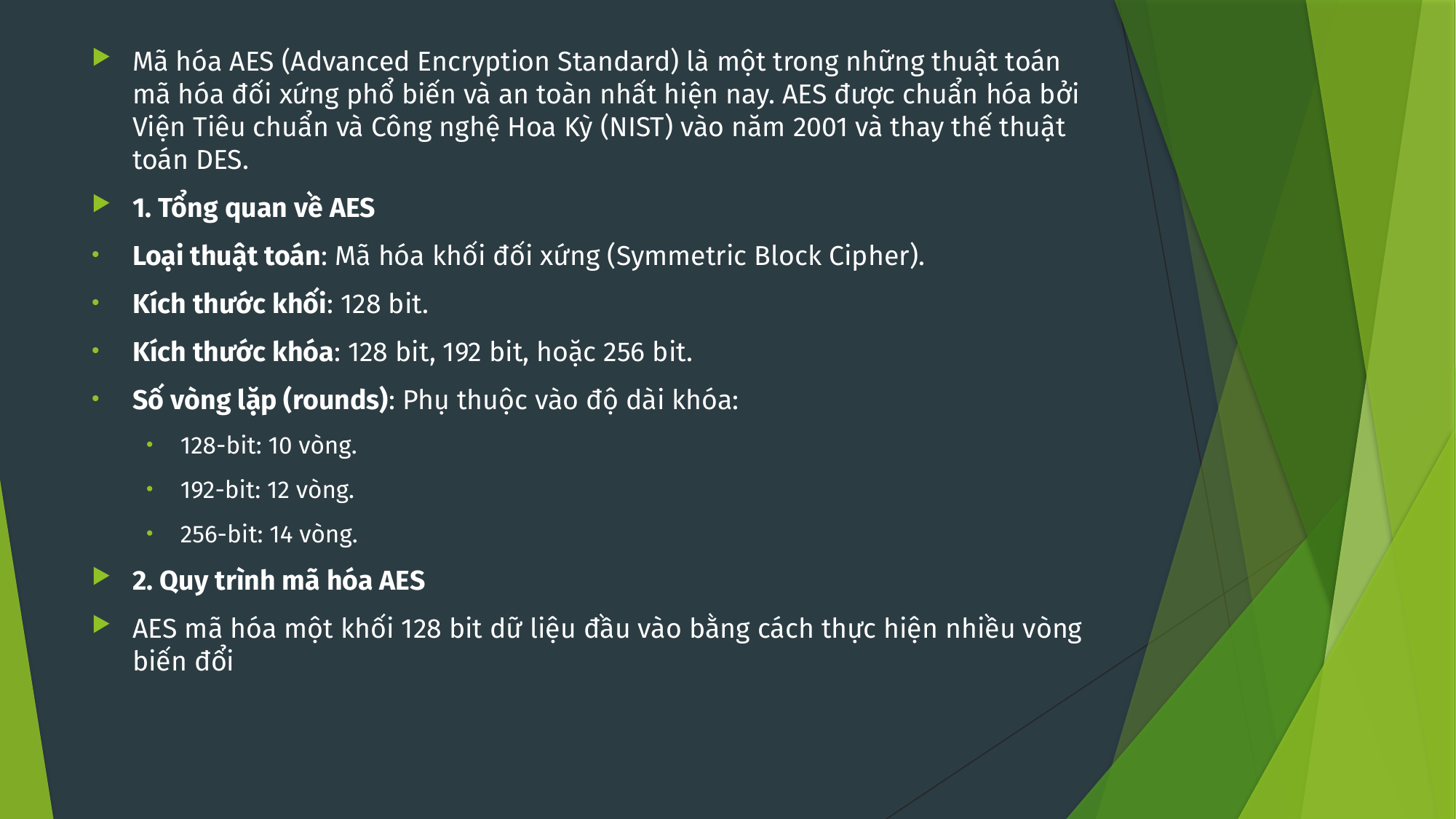

Mã hóa AES (Advanced Encryption Standard) là một trong những thuật toán mã hóa đối xứng phổ biến và an toàn nhất hiện nay. AES được chuẩn hóa bởi Viện Tiêu chuẩn và Công nghệ Hoa Kỳ (NIST) vào năm 2001 và thay thế thuật toán DES.
1. Tổng quan về AES
Loại thuật toán: Mã hóa khối đối xứng (Symmetric Block Cipher).
Kích thước khối: 128 bit.
Kích thước khóa: 128 bit, 192 bit, hoặc 256 bit.
Số vòng lặp (rounds): Phụ thuộc vào độ dài khóa:
128-bit: 10 vòng.
192-bit: 12 vòng.
256-bit: 14 vòng.
2. Quy trình mã hóa AES
AES mã hóa một khối 128 bit dữ liệu đầu vào bằng cách thực hiện nhiều vòng biến đổi